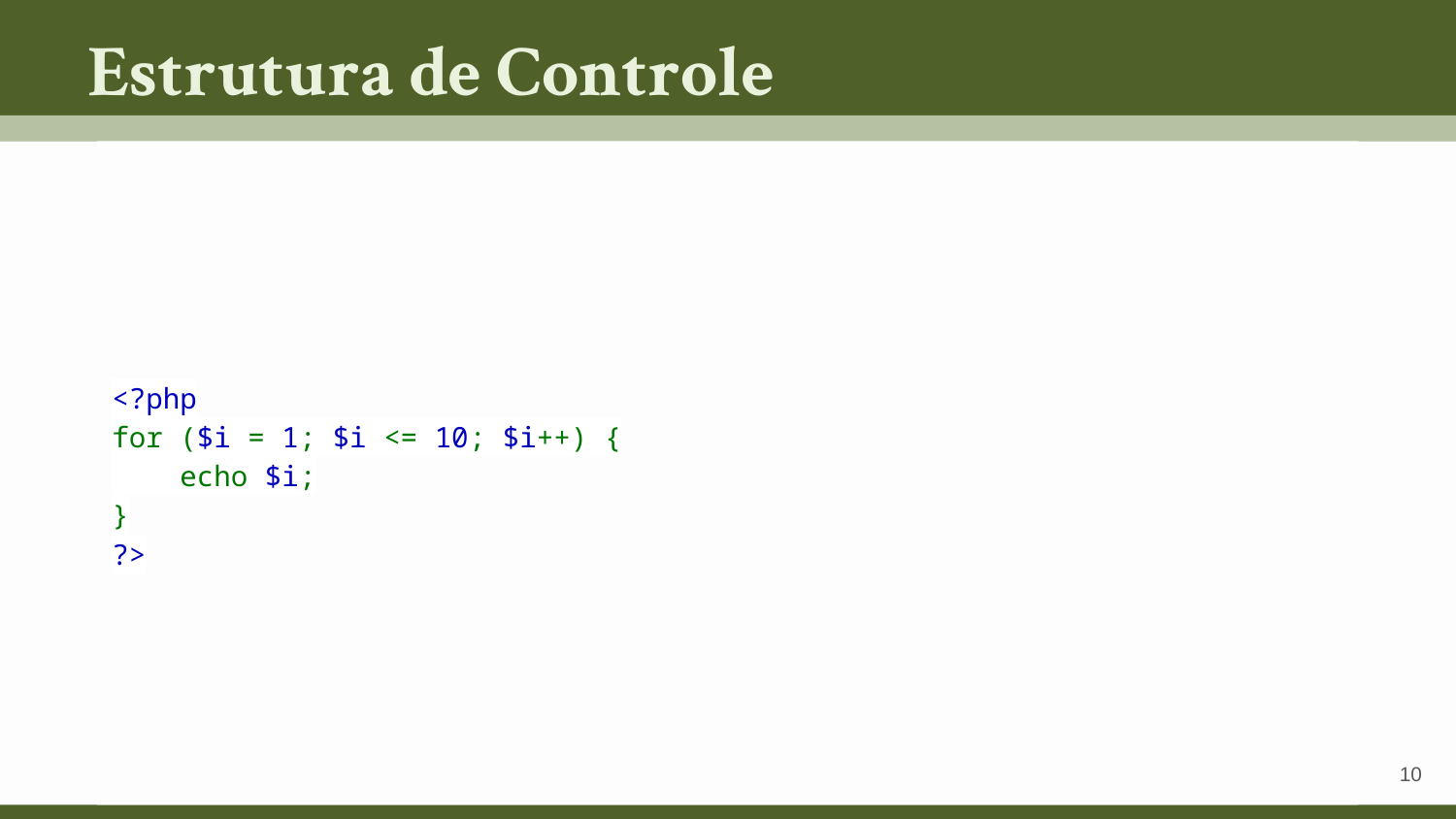

Estrutura de Controle

<?php
for ($i = 1; $i <= 10; $i++) {
    echo $i;
}
?>

10